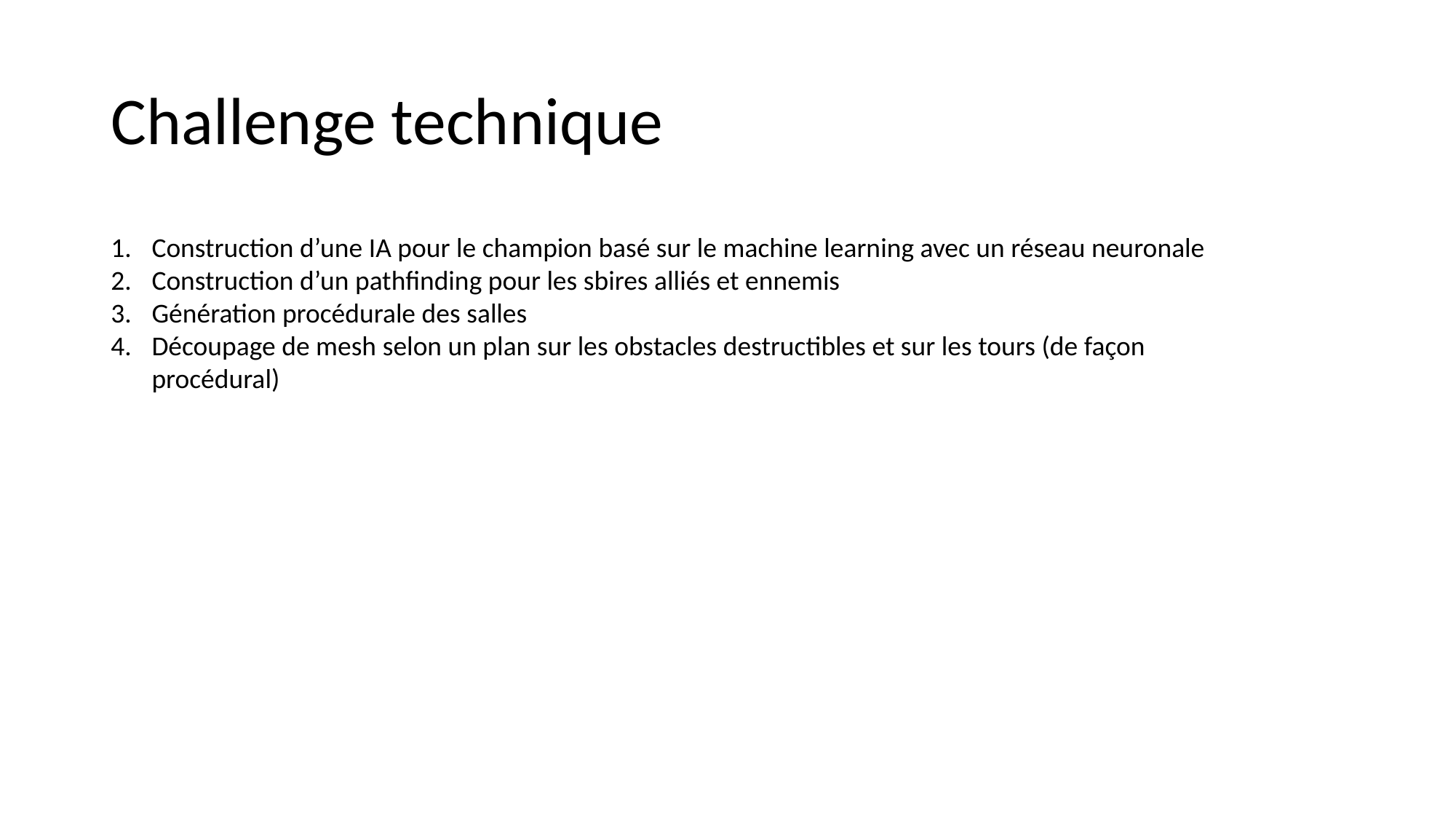

# Challenge technique
Construction d’une IA pour le champion basé sur le machine learning avec un réseau neuronale
Construction d’un pathfinding pour les sbires alliés et ennemis
Génération procédurale des salles
Découpage de mesh selon un plan sur les obstacles destructibles et sur les tours (de façon procédural)